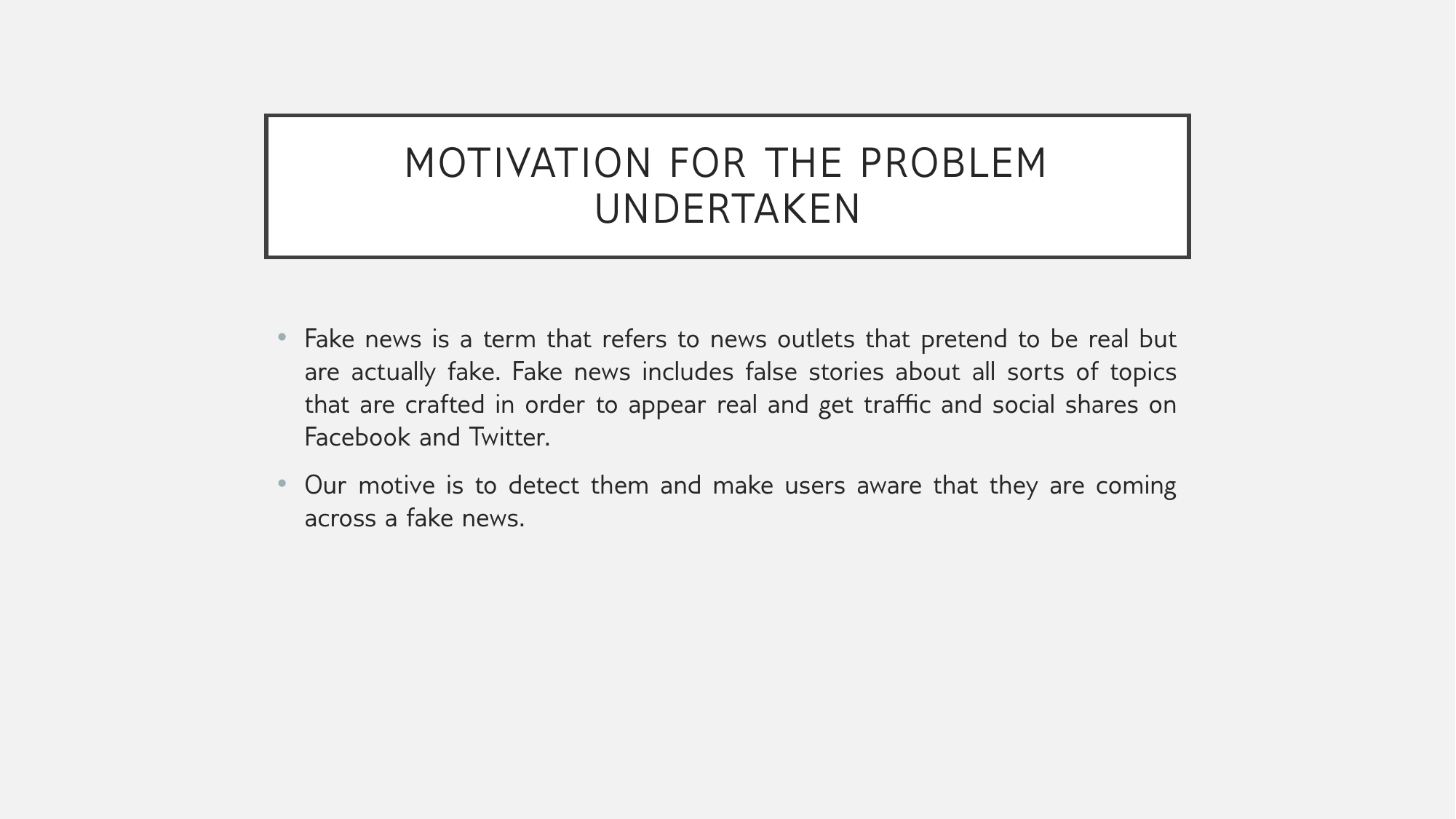

# Motivation for the Problem Undertaken
Fake news is a term that refers to news outlets that pretend to be real but are actually fake. Fake news includes false stories about all sorts of topics that are crafted in order to appear real and get traffic and social shares on Facebook and Twitter.
Our motive is to detect them and make users aware that they are coming across a fake news.